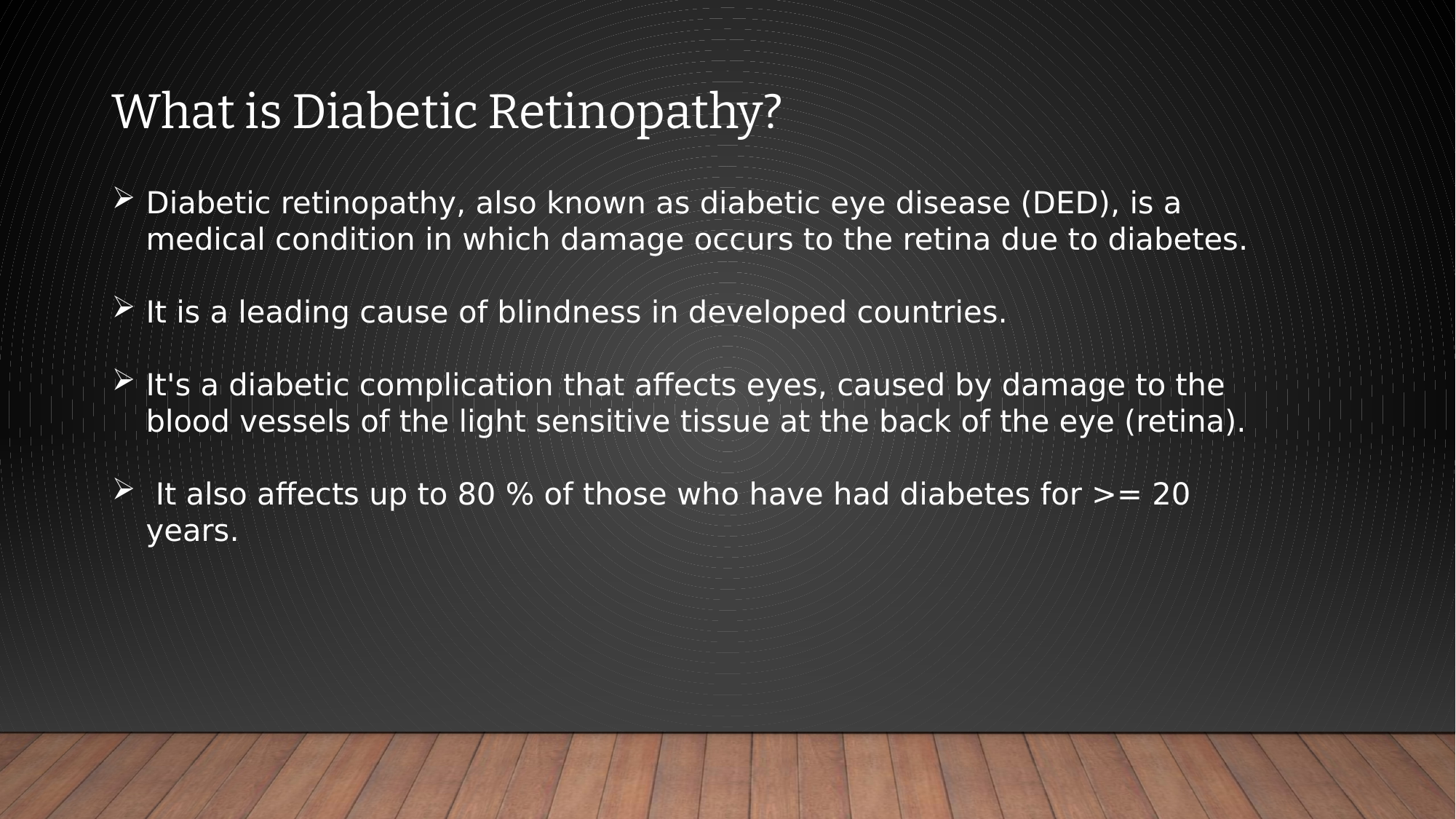

What is Diabetic Retinopathy?
Diabetic retinopathy, also known as diabetic eye disease (DED), is a medical condition in which damage occurs to the retina due to diabetes.

It is a leading cause of blindness in developed countries.

It's a diabetic complication that affects eyes, caused by damage to the blood vessels of the light sensitive tissue at the back of the eye (retina).

 It also affects up to 80 % of those who have had diabetes for >= 20 years.